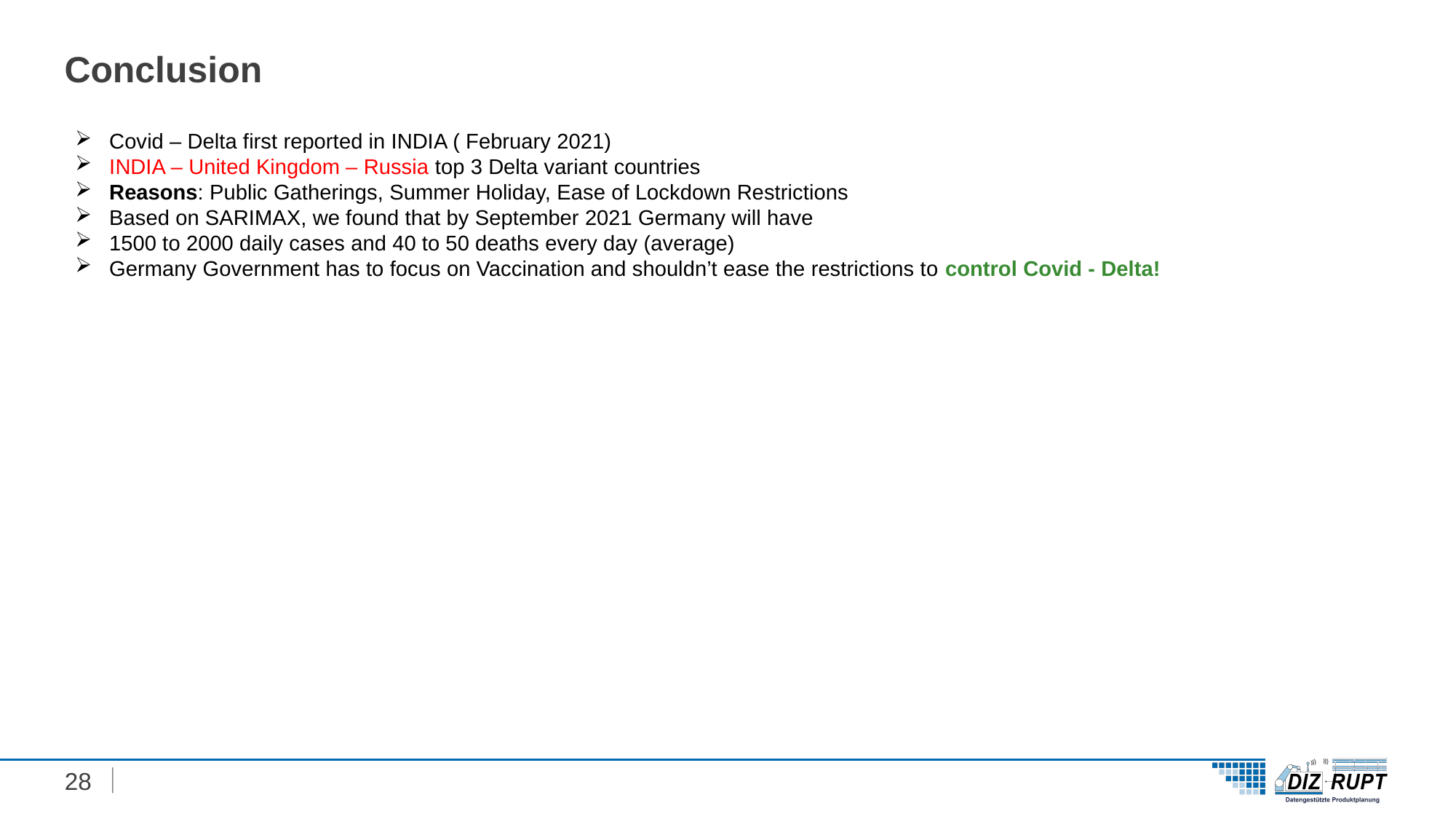

# Conclusion
Covid – Delta first reported in INDIA ( February 2021)
INDIA – United Kingdom – Russia top 3 Delta variant countries
Reasons: Public Gatherings, Summer Holiday, Ease of Lockdown Restrictions
Based on SARIMAX, we found that by September 2021 Germany will have
1500 to 2000 daily cases and 40 to 50 deaths every day (average)
Germany Government has to focus on Vaccination and shouldn’t ease the restrictions to control Covid - Delta!

28